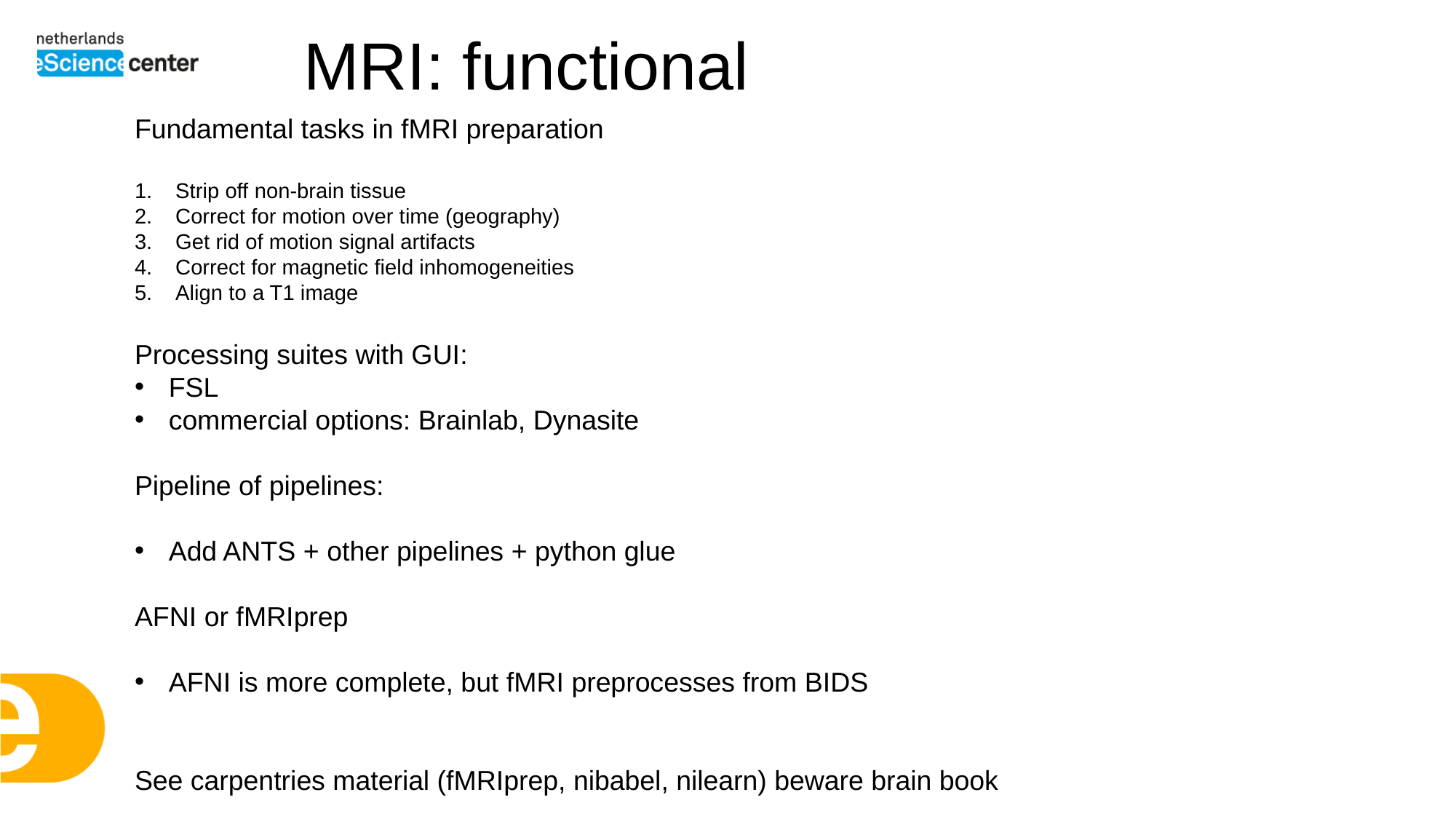

# MRI: functional
Fundamental tasks in fMRI preparation

Strip off non-brain tissue
Correct for motion over time (geography)
Get rid of motion signal artifacts
Correct for magnetic field inhomogeneities
Align to a T1 image

Processing suites with GUI:
FSL
commercial options: Brainlab, Dynasite

Pipeline of pipelines:

Add ANTS + other pipelines + python glue

AFNI or fMRIprep

AFNI is more complete, but fMRI preprocesses from BIDS

See carpentries material (fMRIprep, nibabel, nilearn) beware brain book